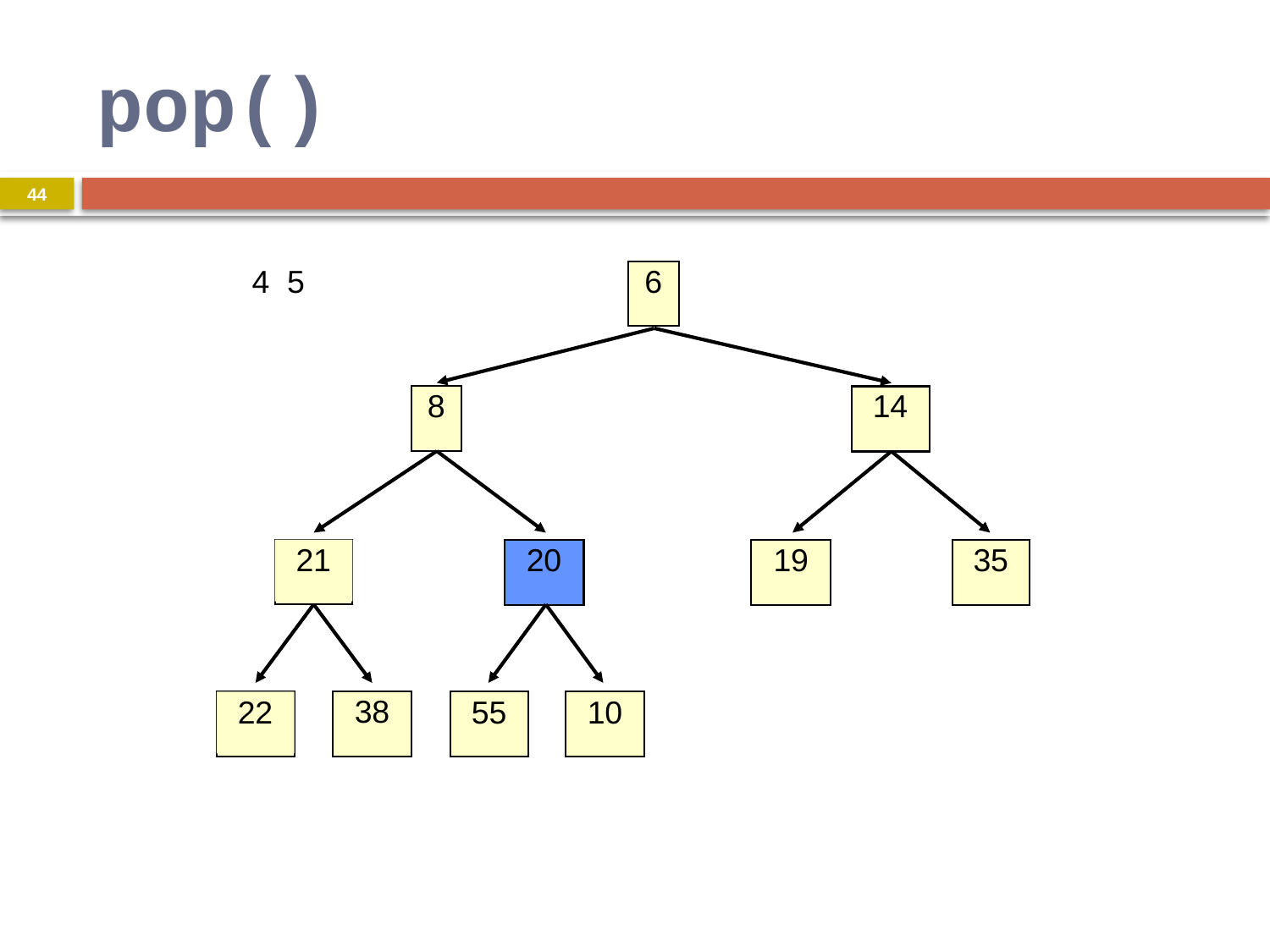

# pop()
44
6
4  5

8
14

21
35
20
19

22
38
55
10